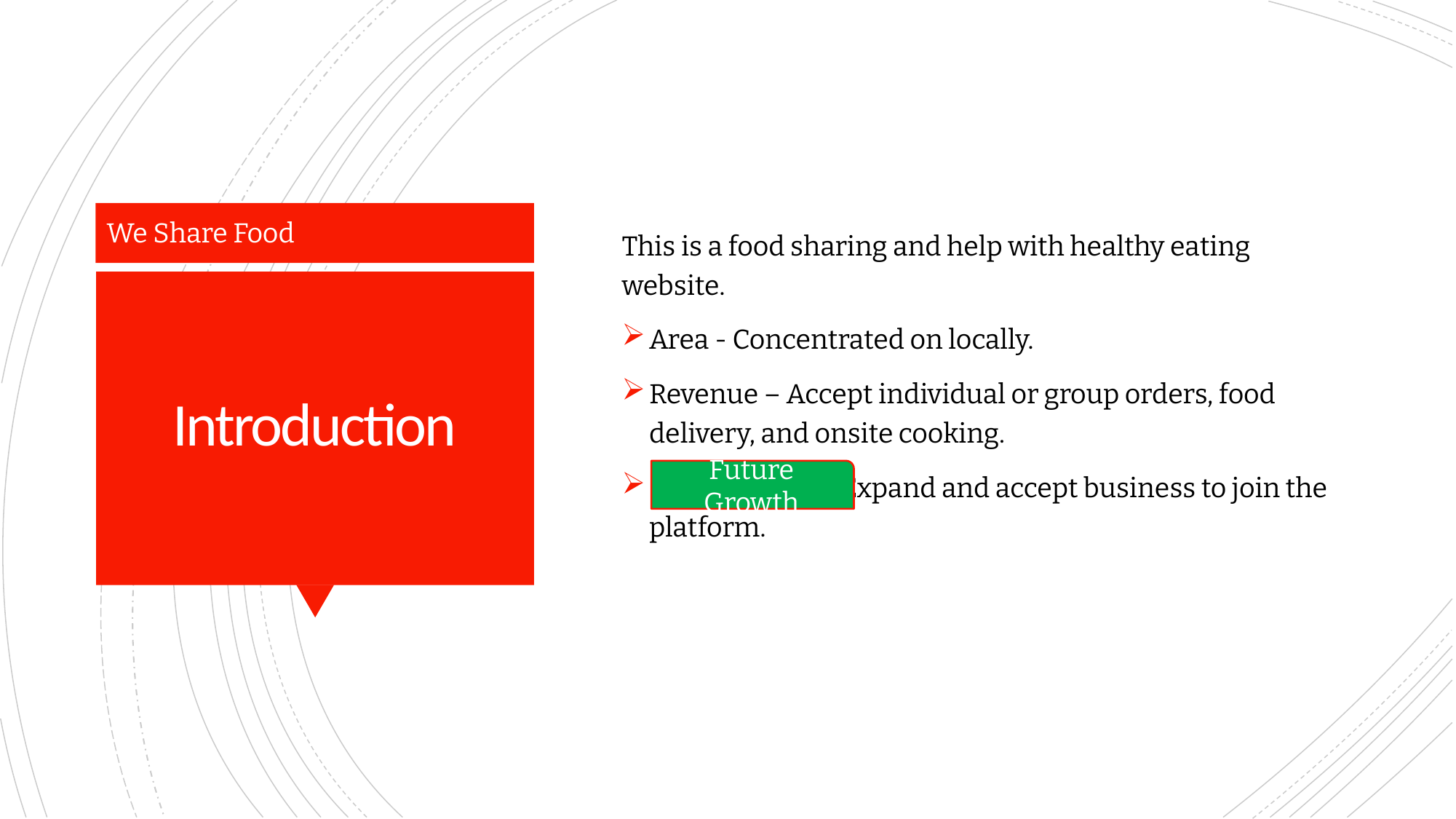

This is a food sharing and help with healthy eating website.
Area - Concentrated on locally.
Revenue – Accept individual or group orders, food delivery, and onsite cooking.
                               – Expand and accept business to join the platform.

We Share Food
# Introduction
Future Growth